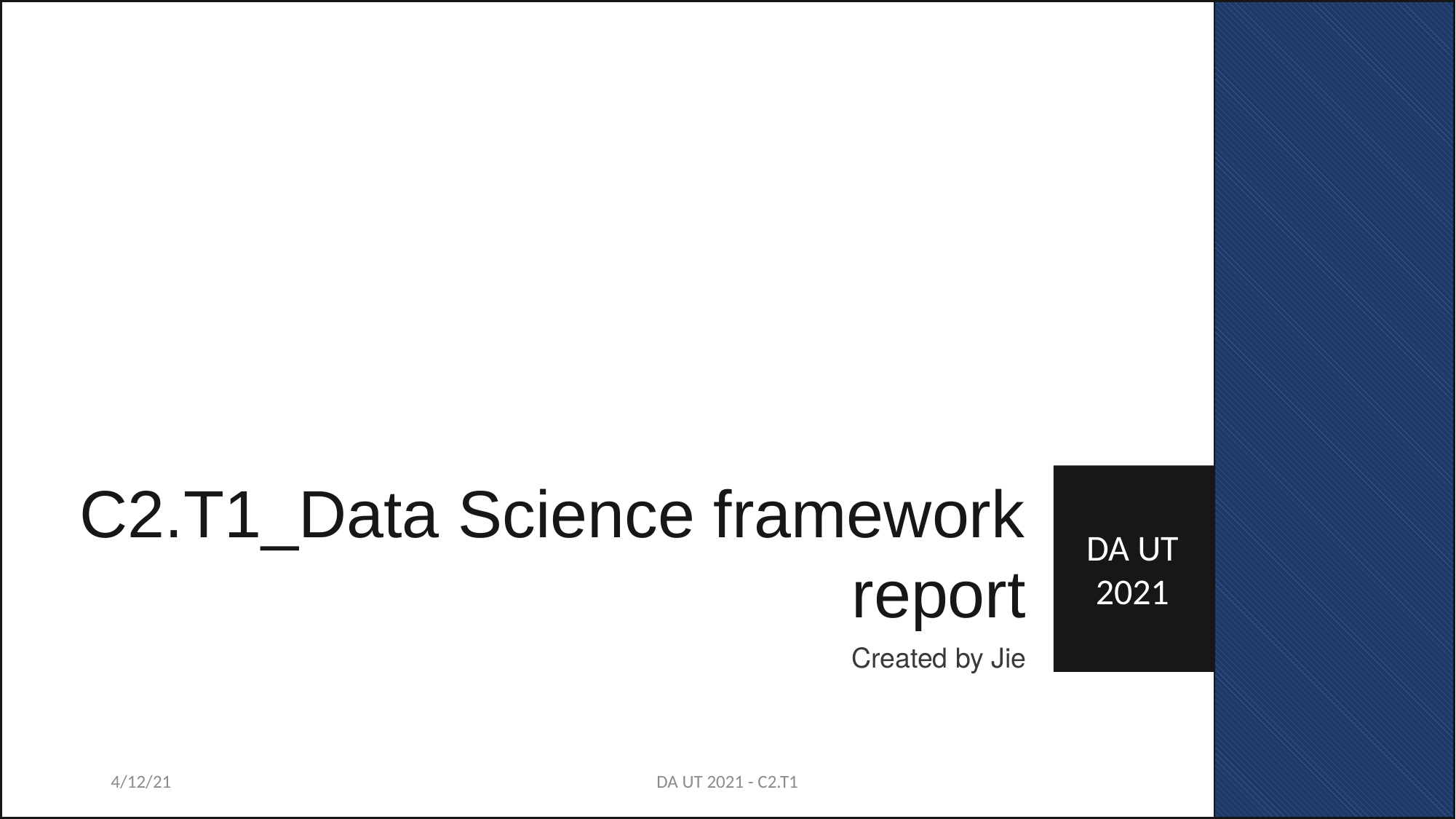

C2.T1_Data Science framework report

DA UT
2021
 Created by Jie
4/12/21
DA UT 2021 - C2.T1
1